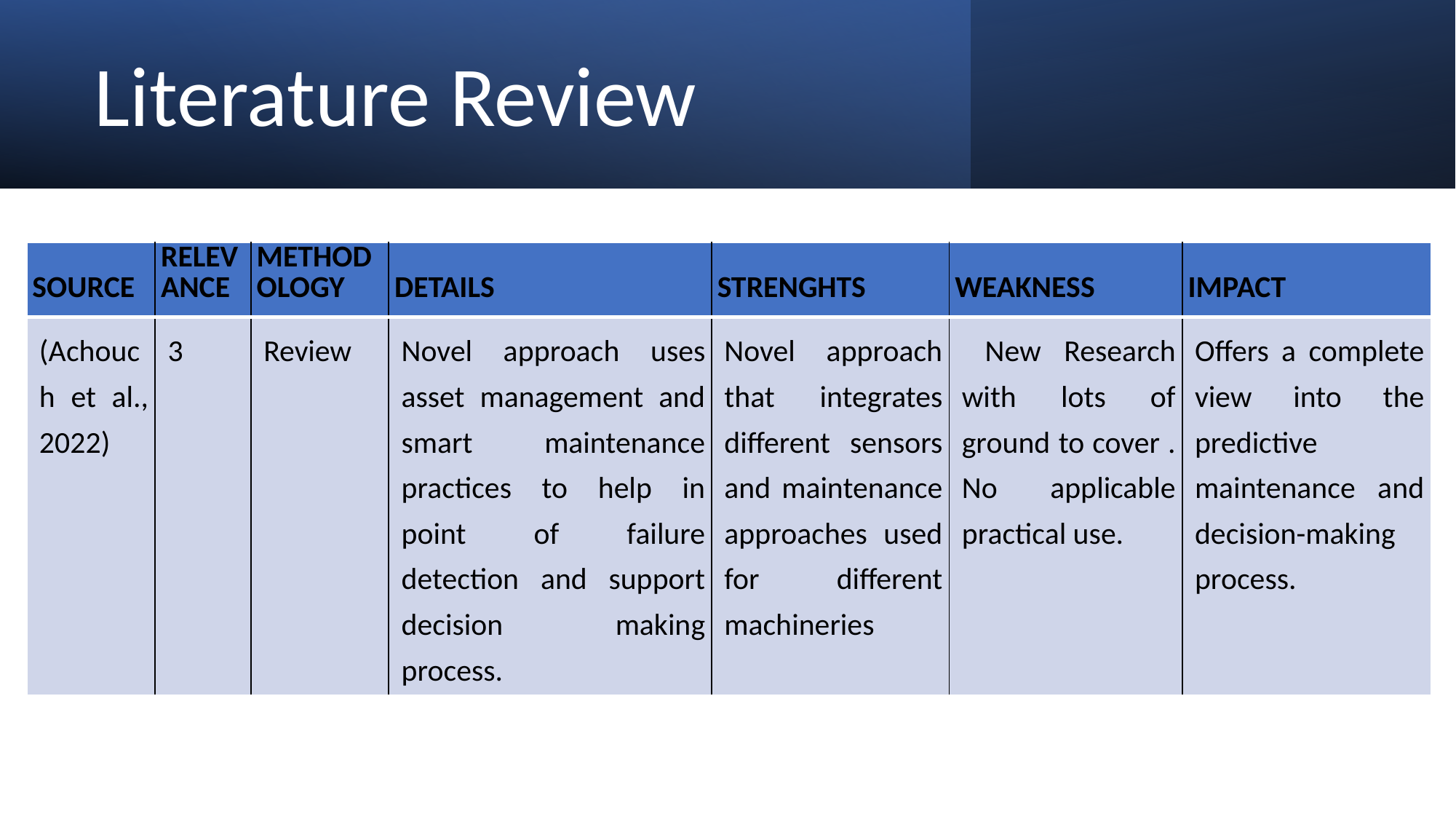

# Literature Review
| SOURCE | RELEVANCE | METHODOLOGY | DETAILS | STRENGHTS | WEAKNESS | IMPACT |
| --- | --- | --- | --- | --- | --- | --- |
| (Achouch et al., 2022) | 3 | Review | Novel approach uses asset management and smart maintenance practices to help in point of failure detection and support decision making process. | Novel approach that integrates different sensors and maintenance approaches used for different machineries | New Research with lots of ground to cover . No applicable practical use. | Offers a complete view into the predictive maintenance and decision-making process. |